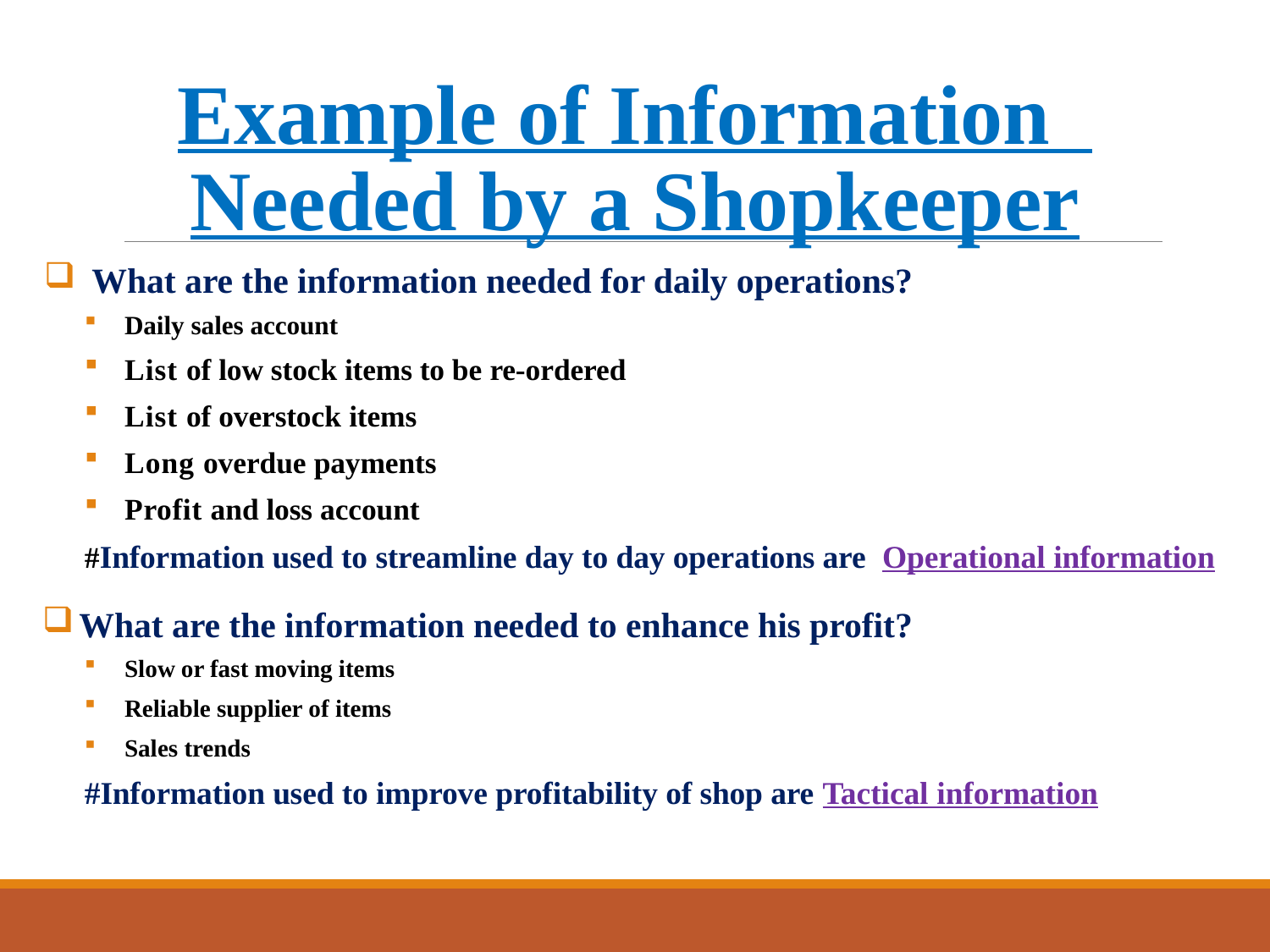

# Example of Information Needed by a Shopkeeper
What are the information needed for daily operations?
Daily sales account
List of low stock items to be re-ordered
List of overstock items
Long overdue payments
Profit and loss account
#Information used to streamline day to day operations are  Operational information
What are the information needed to enhance his profit?
Slow or fast moving items
Reliable supplier of items
Sales trends
#Information used to improve profitability of shop are Tactical information